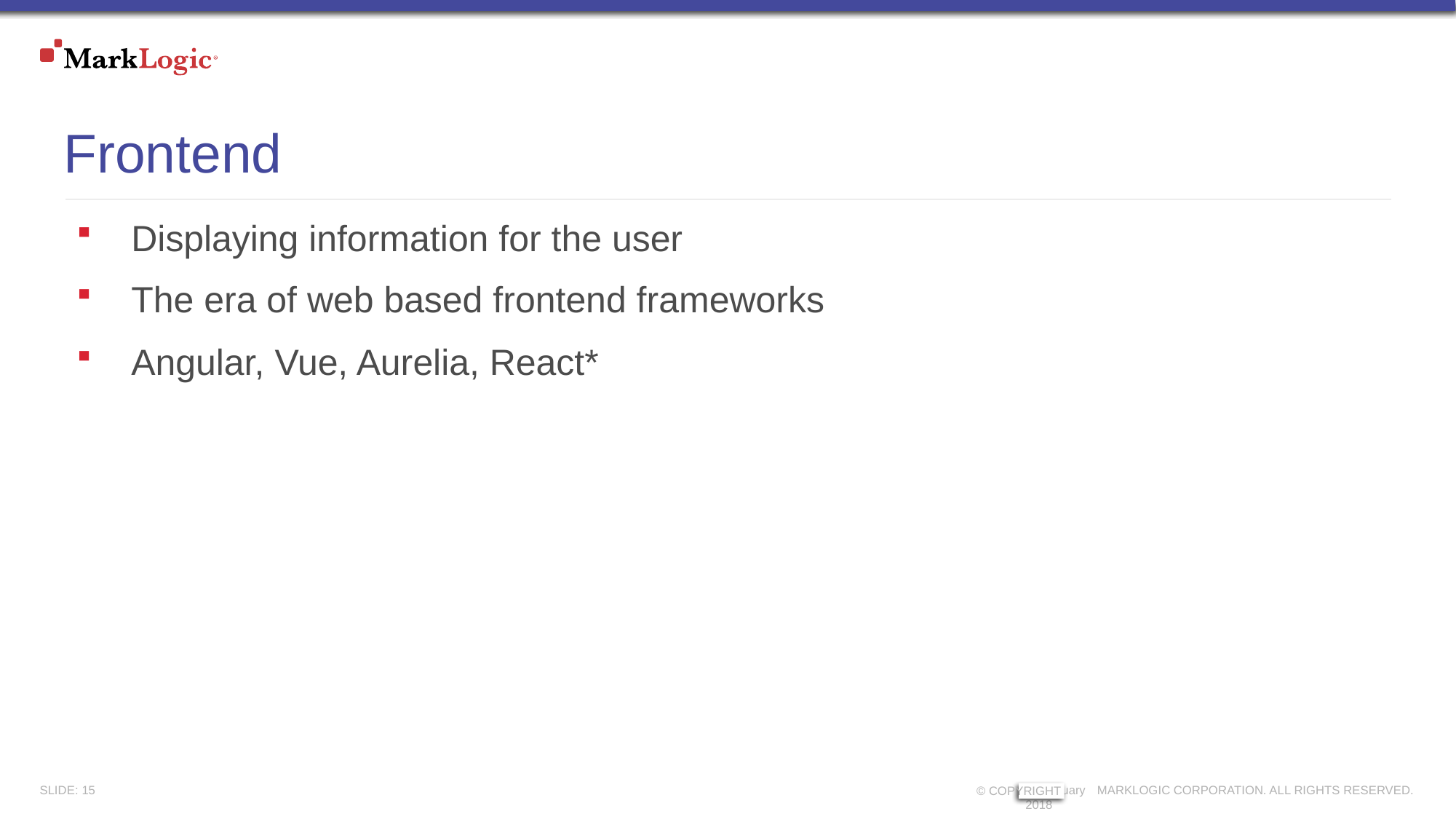

# Frontend
Displaying information for the user
The era of web based frontend frameworks
Angular, Vue, Aurelia, React*